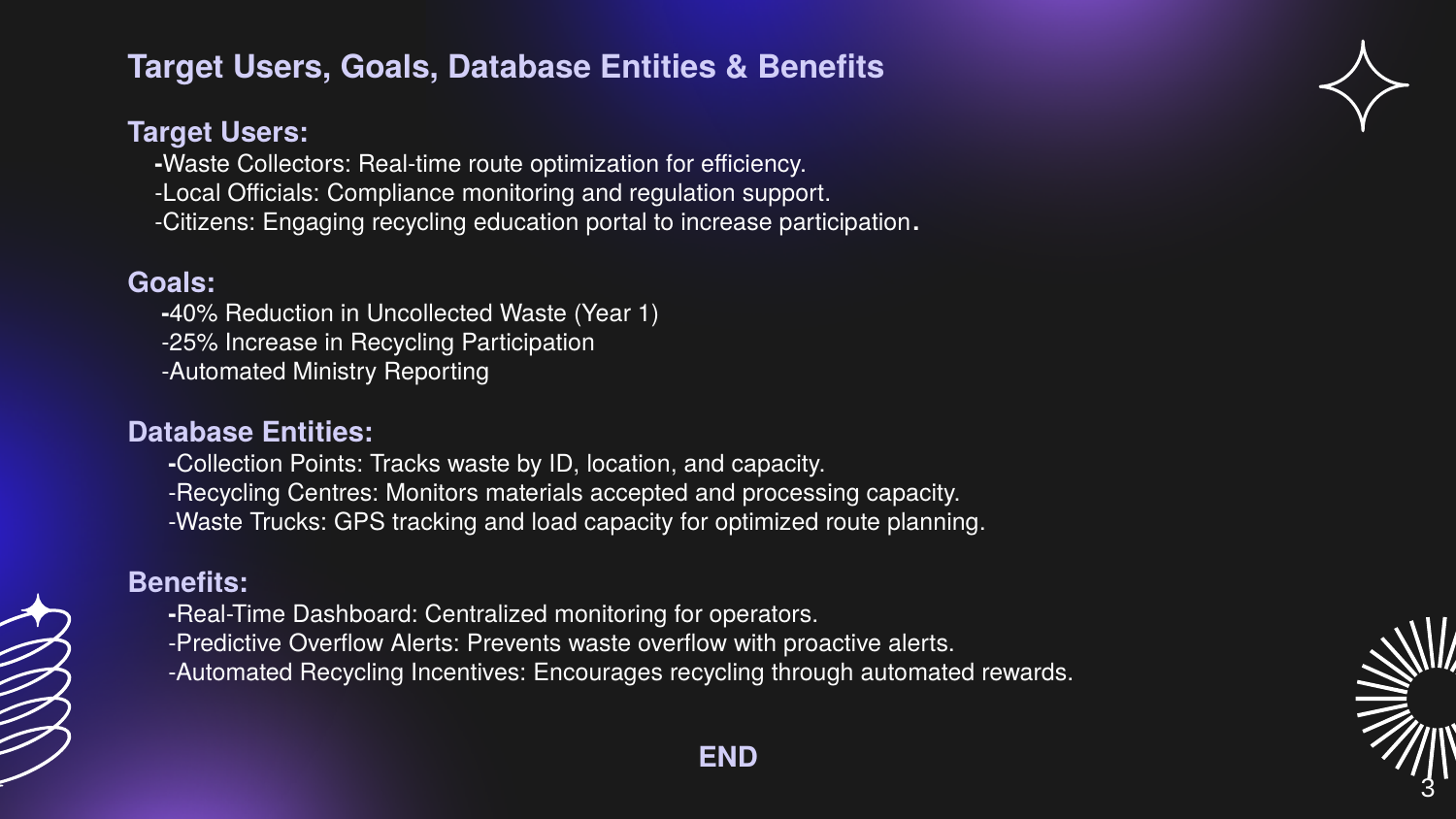

# Target Users, Goals, Database Entities & Benefits Target Users: -Waste Collectors: Real-time route optimization for efficiency. -Local Officials: Compliance monitoring and regulation support. -Citizens: Engaging recycling education portal to increase participation. Goals: -40% Reduction in Uncollected Waste (Year 1) -25% Increase in Recycling Participation -Automated Ministry Reporting Database Entities: -Collection Points: Tracks waste by ID, location, and capacity. -Recycling Centres: Monitors materials accepted and processing capacity. -Waste Trucks: GPS tracking and load capacity for optimized route planning. Benefits: -Real-Time Dashboard: Centralized monitoring for operators. -Predictive Overflow Alerts: Prevents waste overflow with proactive alerts. -Automated Recycling Incentives: Encourages recycling through automated rewards.
END
3